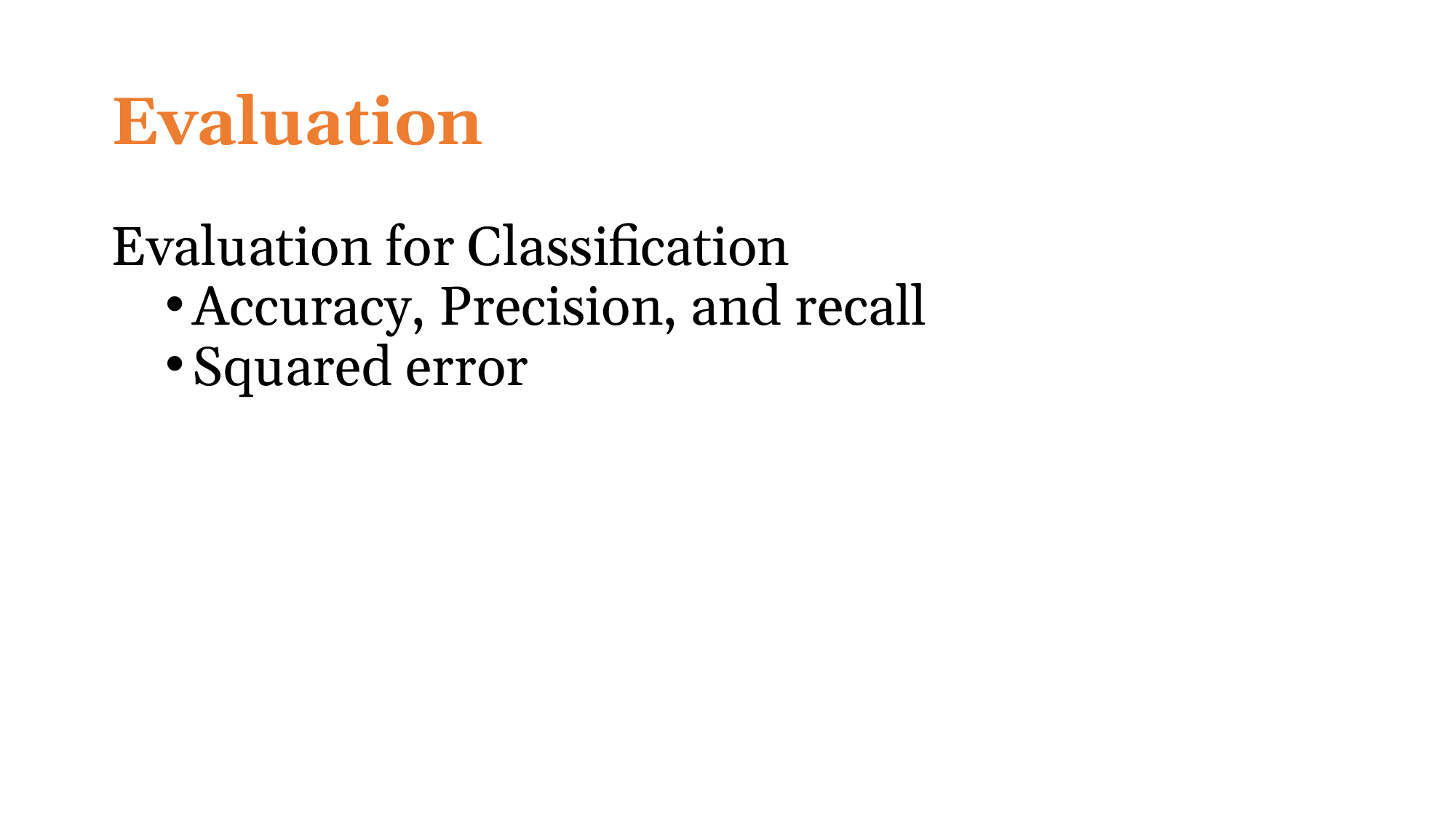

# Evaluation
Evaluation for Classification
Accuracy, Precision, and recall
Squared error